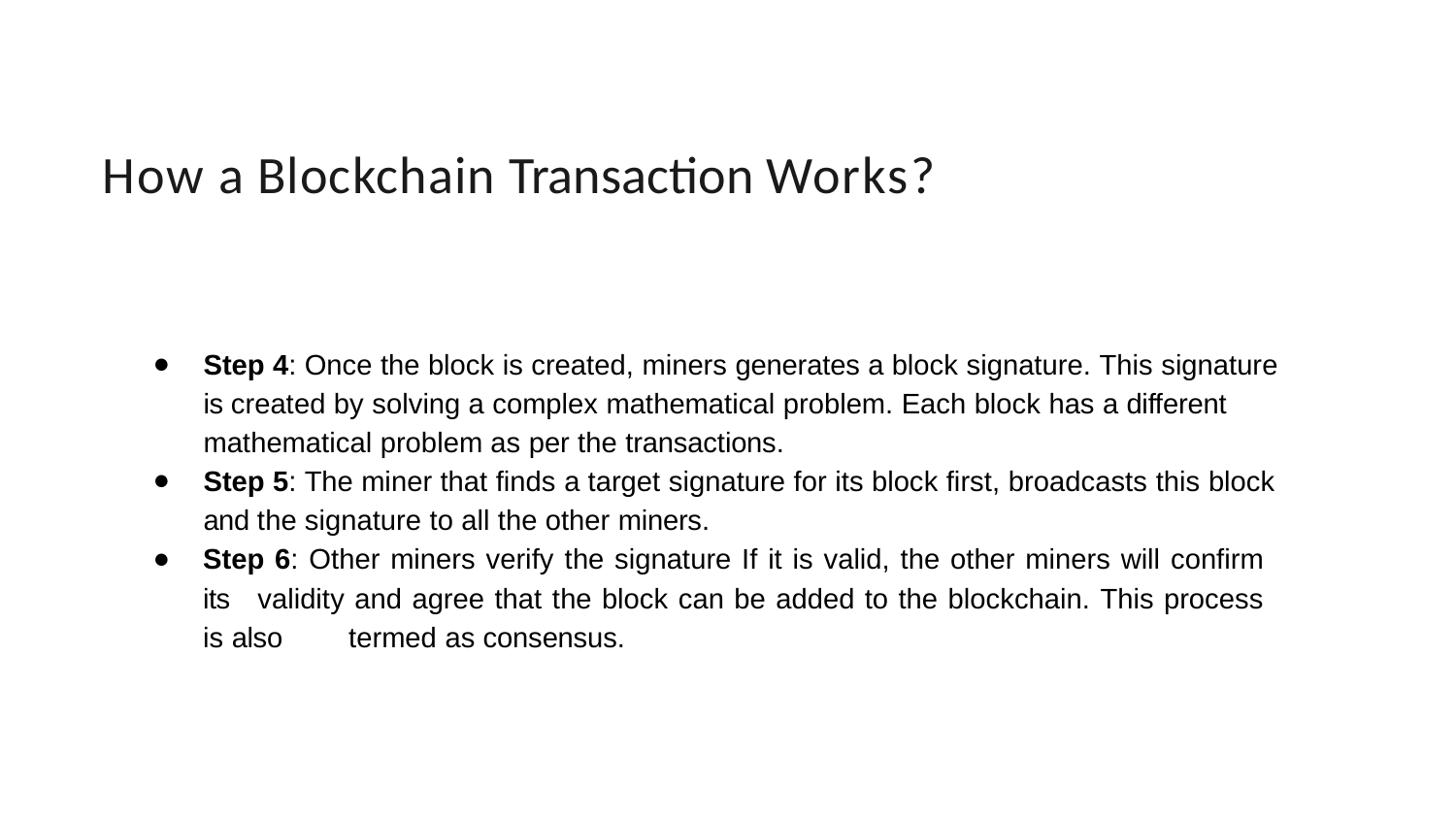

# How a Blockchain Transaction Works?
Step 4: Once the block is created, miners generates a block signature. This signature is created by solving a complex mathematical problem. Each block has a different mathematical problem as per the transactions.
Step 5: The miner that finds a target signature for its block first, broadcasts this block and the signature to all the other miners.
Step 6: Other miners verify the signature If it is valid, the other miners will confirm its 	validity and agree that the block can be added to the blockchain. This process is also 	termed as consensus.